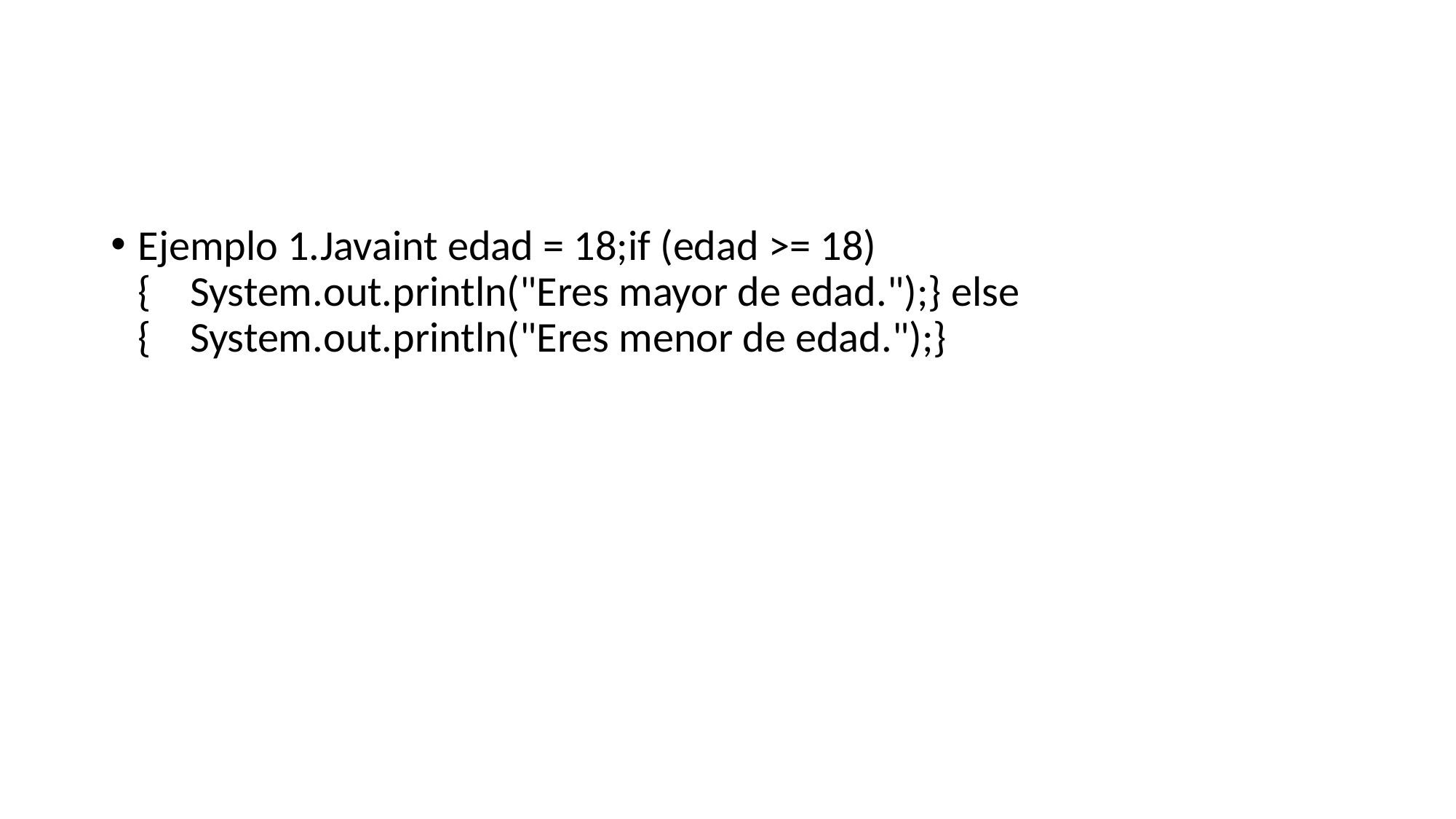

#
Ejemplo 1.Javaint edad = 18;if (edad >= 18) {    System.out.println("Eres mayor de edad.");} else {    System.out.println("Eres menor de edad.");}